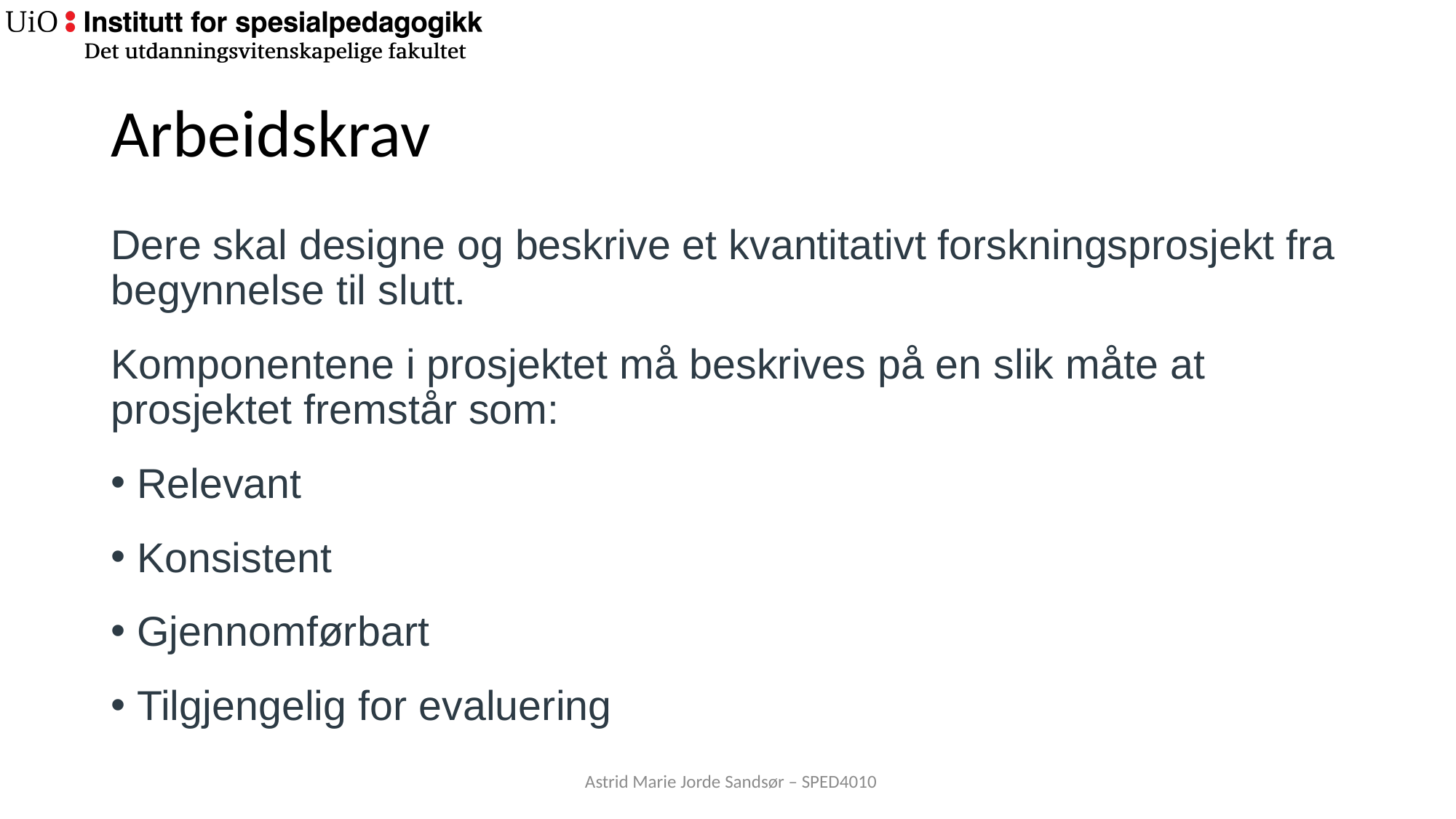

# Arbeidskrav
Dere skal designe og beskrive et kvantitativt forskningsprosjekt fra begynnelse til slutt.
Komponentene i prosjektet må beskrives på en slik måte at prosjektet fremstår som:
Relevant
Konsistent
Gjennomførbart
Tilgjengelig for evaluering

Astrid Marie Jorde Sandsør – SPED4010